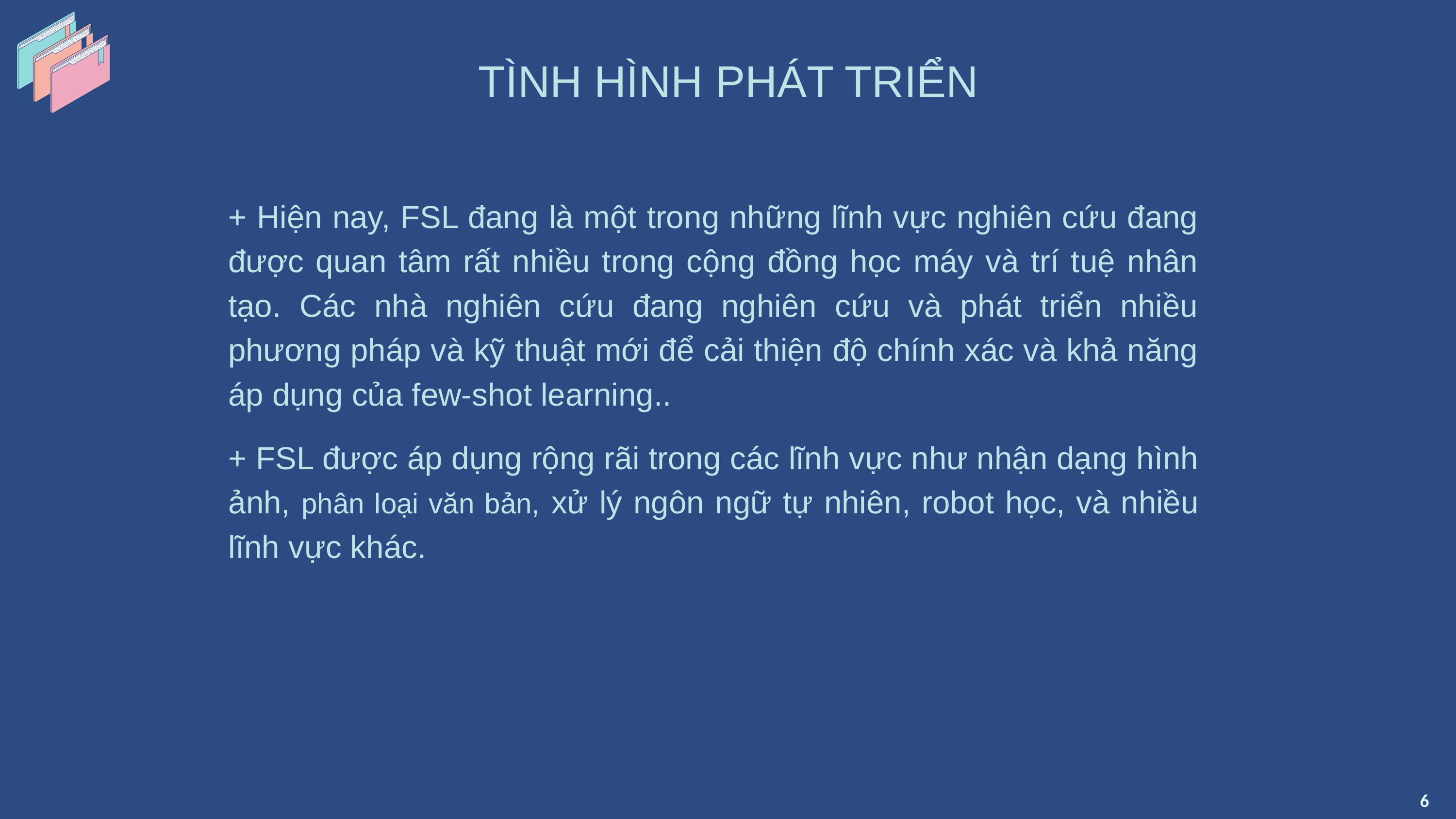

TÌNH HÌNH PHÁT TRIỂN
+ Hiện nay, FSL đang là một trong những lĩnh vực nghiên cứu đang được quan tâm rất nhiều trong cộng đồng học máy và trí tuệ nhân tạo. Các nhà nghiên cứu đang nghiên cứu và phát triển nhiều phương pháp và kỹ thuật mới để cải thiện độ chính xác và khả năng áp dụng của few-shot learning..
+ FSL được áp dụng rộng rãi trong các lĩnh vực như nhận dạng hình ảnh, phân loại văn bản, xử lý ngôn ngữ tự nhiên, robot học, và nhiều lĩnh vực khác.
6